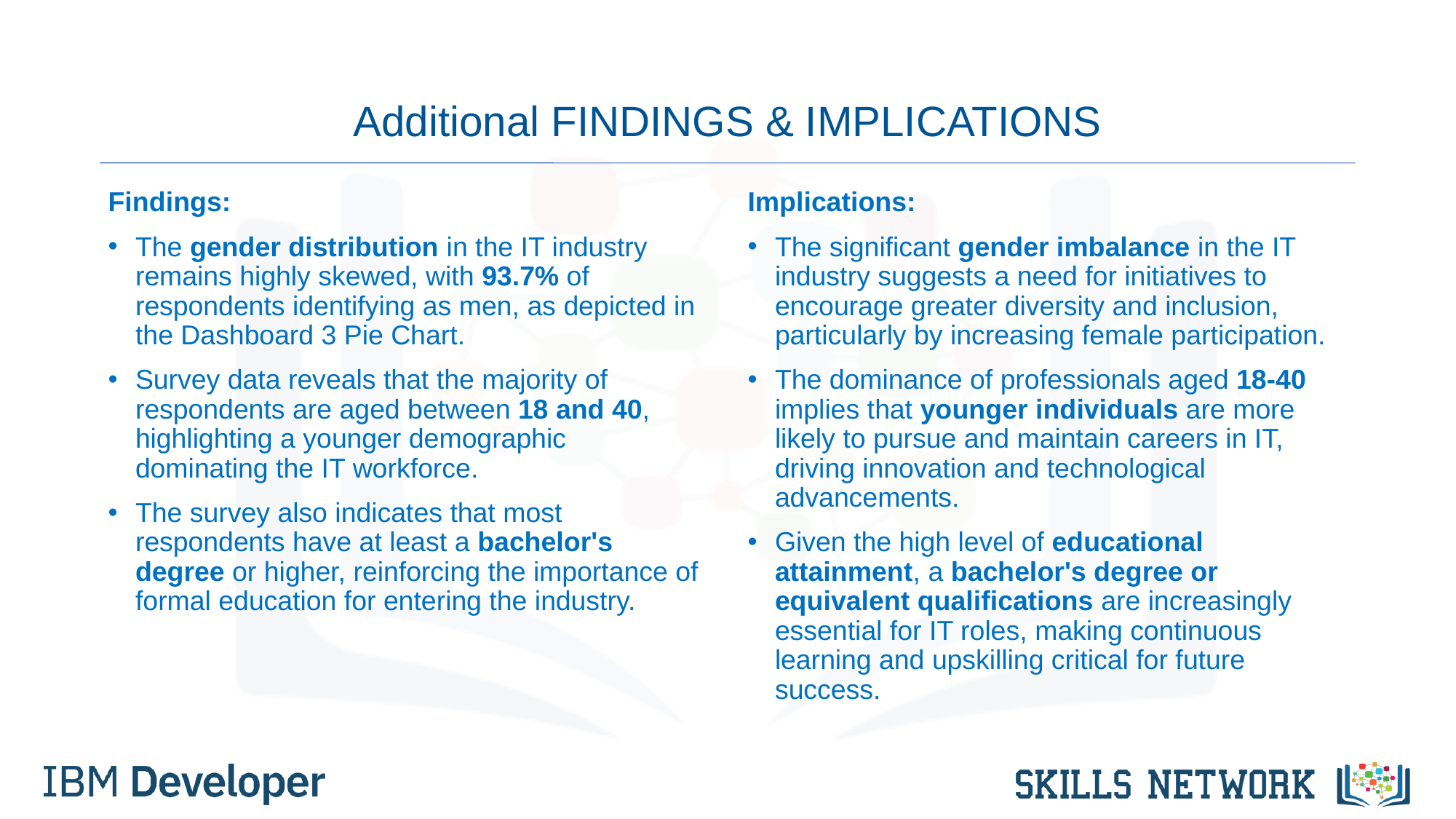

# Additional FINDINGS & IMPLICATIONS
Findings:
The gender distribution in the IT industry remains highly skewed, with 93.7% of respondents identifying as men, as depicted in the Dashboard 3 Pie Chart.
Survey data reveals that the majority of respondents are aged between 18 and 40, highlighting a younger demographic dominating the IT workforce.
The survey also indicates that most respondents have at least a bachelor's degree or higher, reinforcing the importance of formal education for entering the industry.

Implications:
The significant gender imbalance in the IT industry suggests a need for initiatives to encourage greater diversity and inclusion, particularly by increasing female participation.
The dominance of professionals aged 18-40 implies that younger individuals are more likely to pursue and maintain careers in IT, driving innovation and technological advancements.
Given the high level of educational attainment, a bachelor's degree or equivalent qualifications are increasingly essential for IT roles, making continuous learning and upskilling critical for future success.